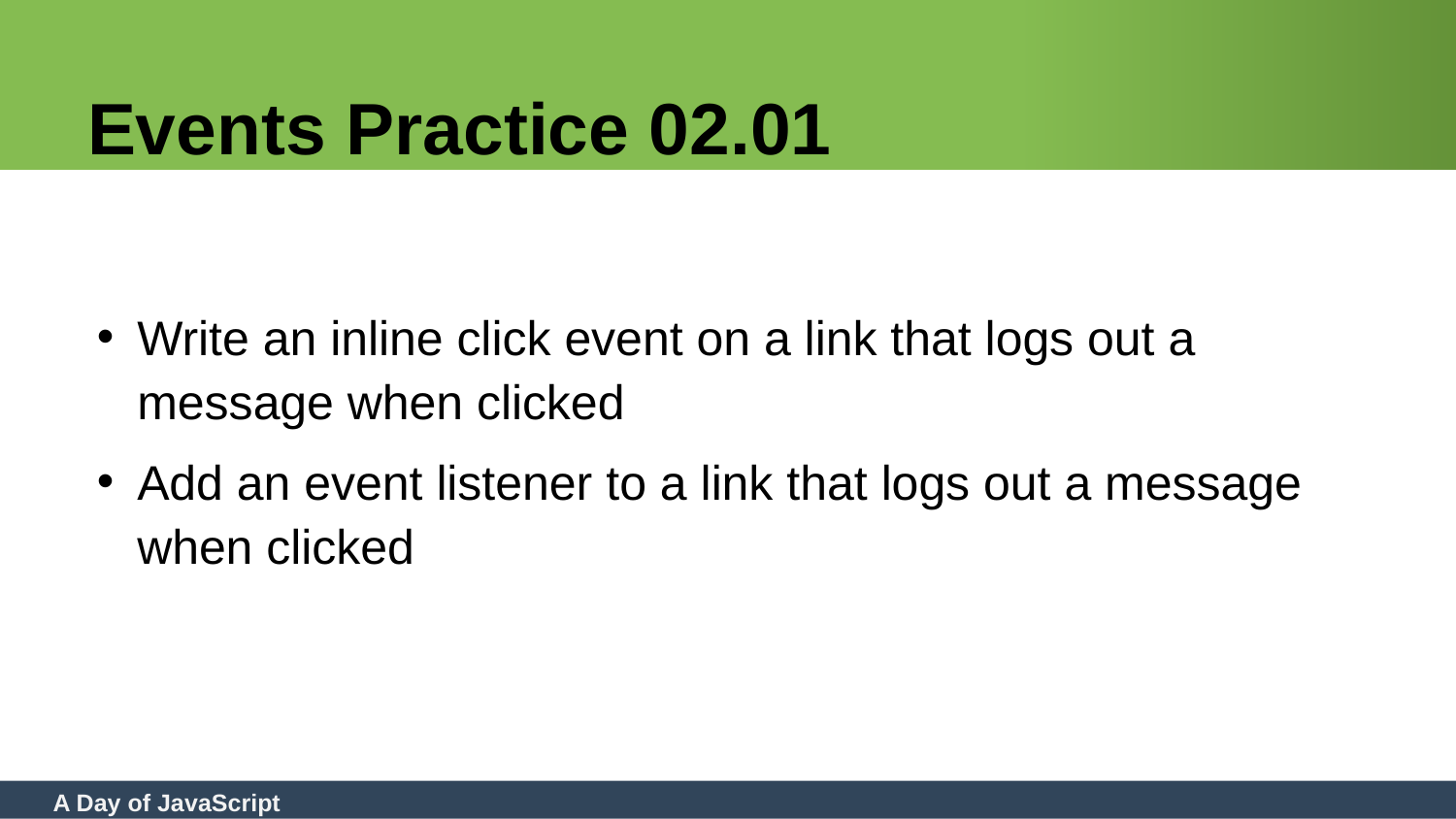

# Events Practice 02.01

Write an inline click event on a link that logs out a message when clicked
Add an event listener to a link that logs out a message when clicked